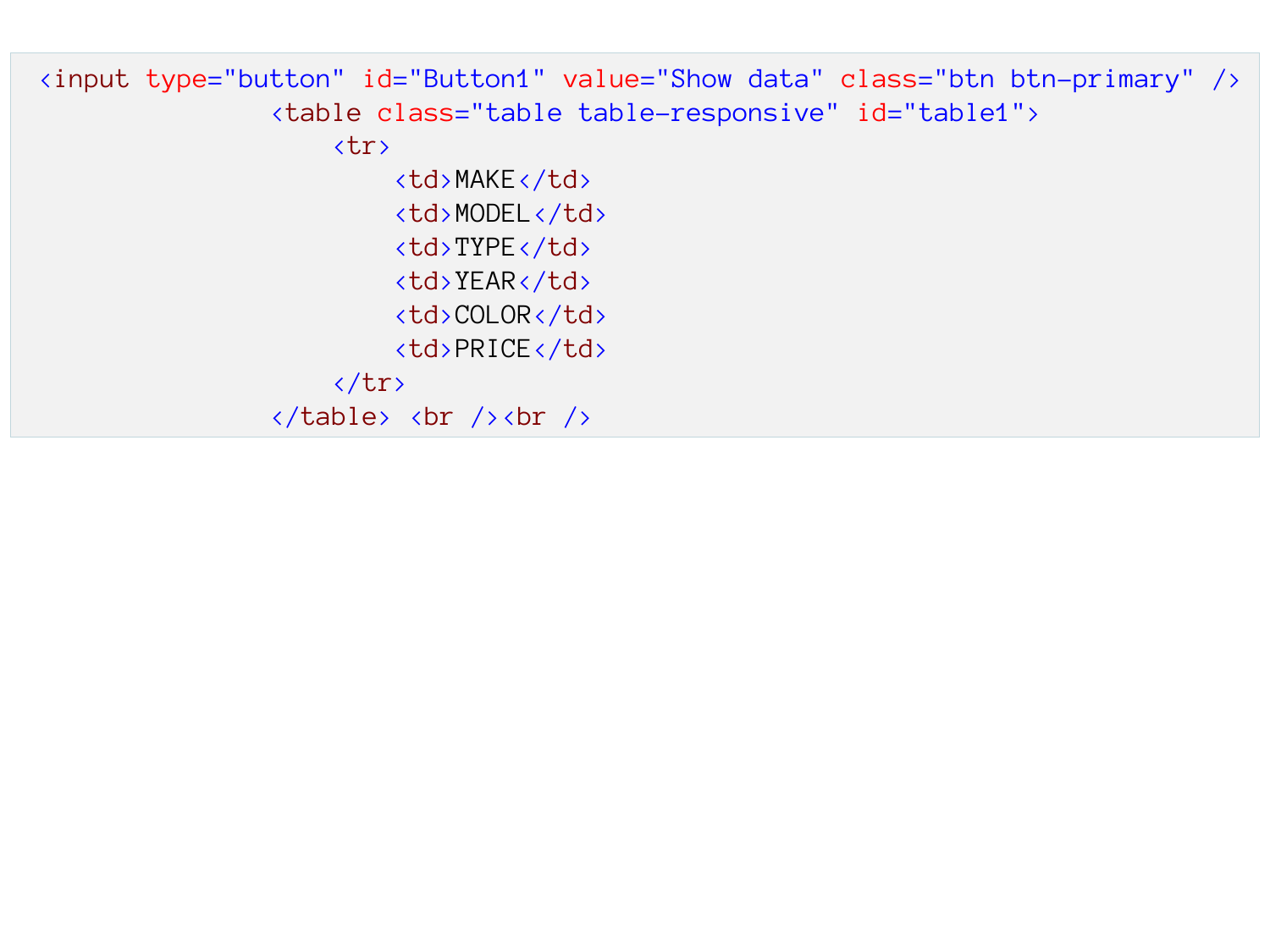

<input type="button" id="Button1" value="Show data" class="btn btn-primary" />
                <table class="table table-responsive" id="table1">
                    <tr>
                        <td>MAKE</td>
                        <td>MODEL</td>
                        <td>TYPE</td>
                        <td>YEAR</td>
                        <td>COLOR</td>
                        <td>PRICE</td>
                    </tr>
                </table> <br /><br />